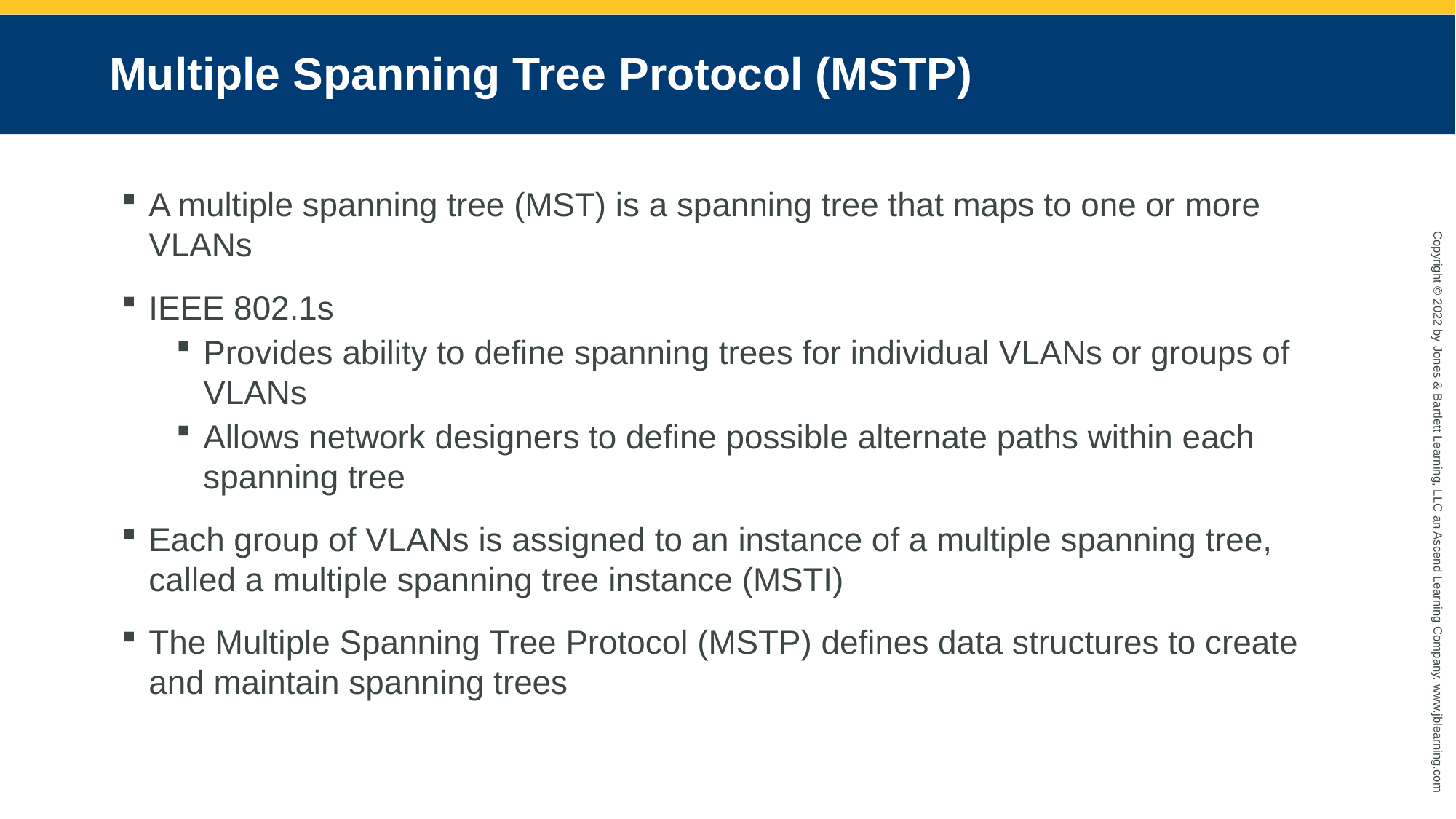

# Multiple Spanning Tree Protocol (MSTP)
A multiple spanning tree (MST) is a spanning tree that maps to one or more VLANs
IEEE 802.1s
Provides ability to define spanning trees for individual VLANs or groups of VLANs
Allows network designers to define possible alternate paths within each spanning tree
Each group of VLANs is assigned to an instance of a multiple spanning tree, called a multiple spanning tree instance (MSTI)
The Multiple Spanning Tree Protocol (MSTP) defines data structures to create and maintain spanning trees